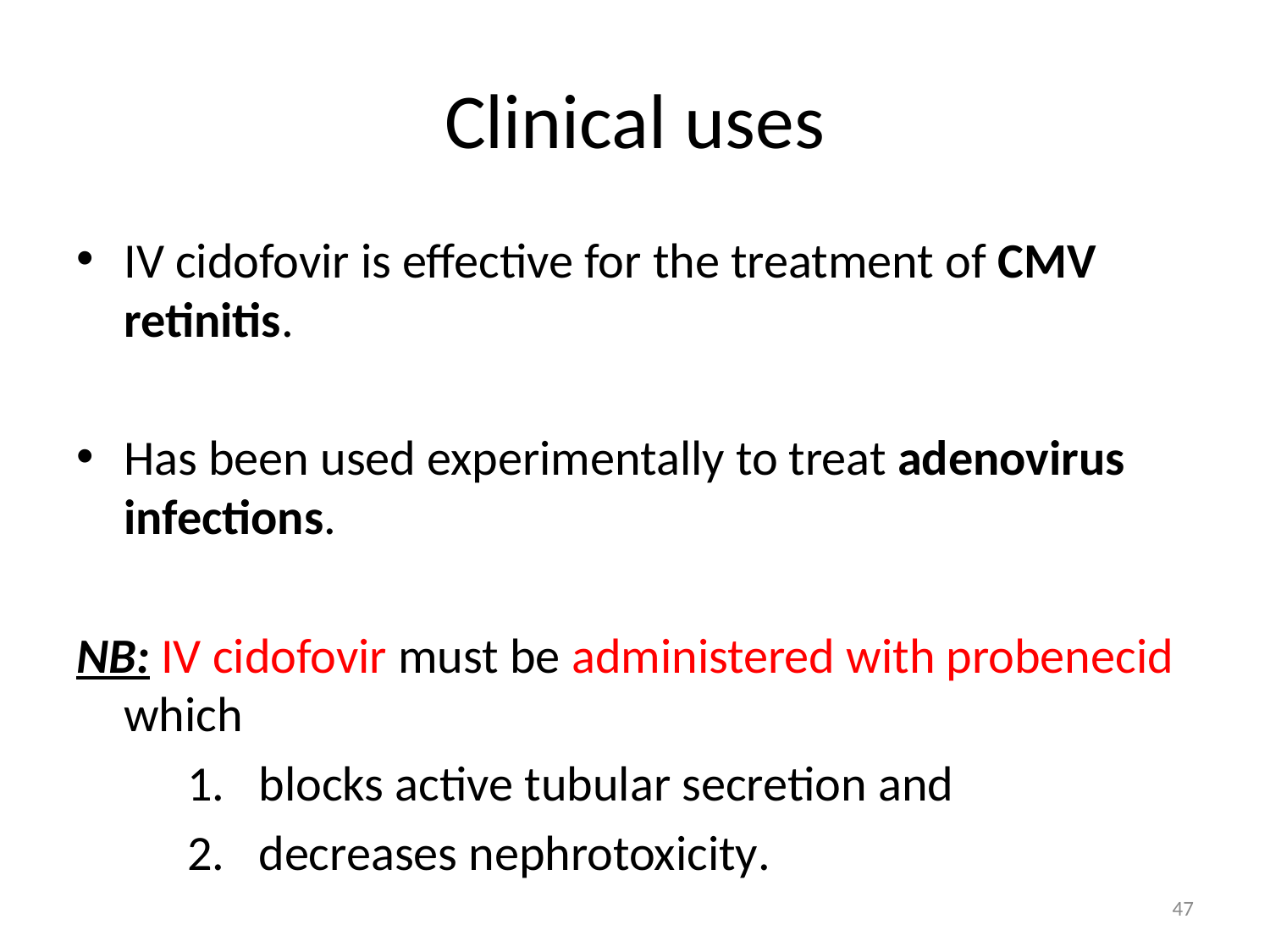

# Clinical uses
IV cidofovir is effective for the treatment of CMV retinitis.

Has been used experimentally to treat adenovirus infections.

NB: IV cidofovir must be administered with probenecid which
blocks active tubular secretion and
decreases nephrotoxicity.
47